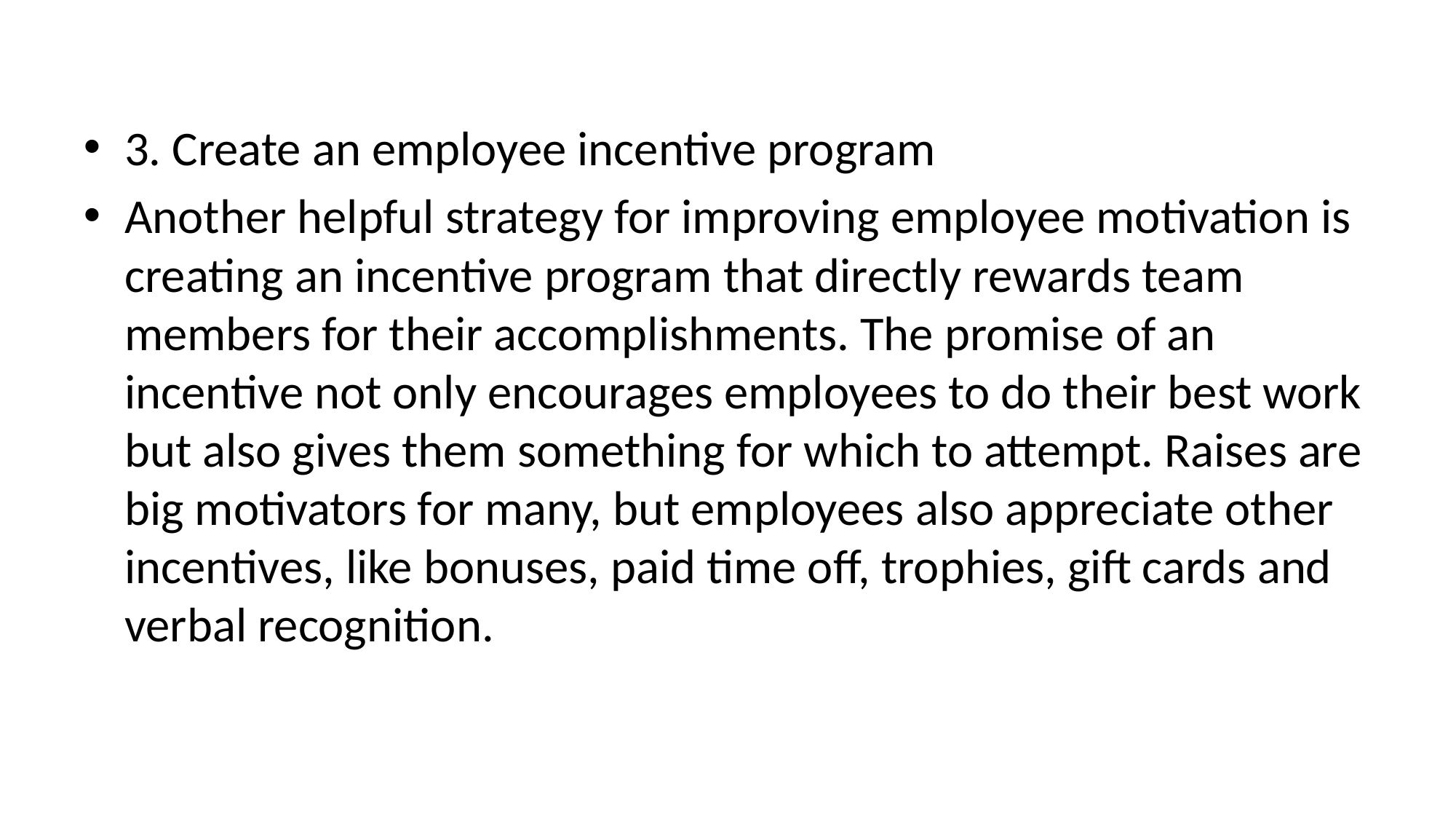

#
3. Create an employee incentive program
Another helpful strategy for improving employee motivation is creating an incentive program that directly rewards team members for their accomplishments. The promise of an incentive not only encourages employees to do their best work but also gives them something for which to attempt. Raises are big motivators for many, but employees also appreciate other incentives, like bonuses, paid time off, trophies, gift cards and verbal recognition.